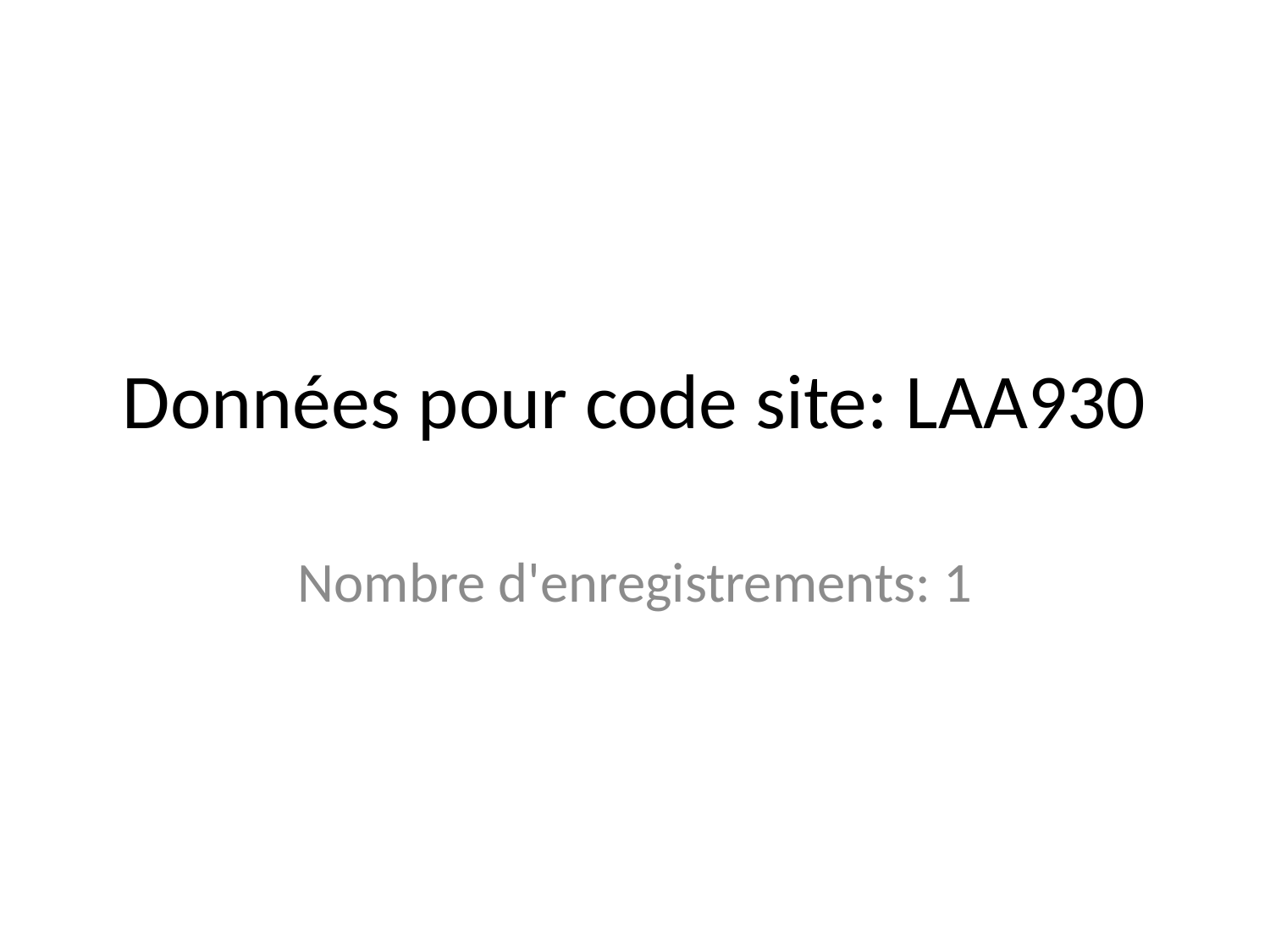

# Données pour code site: LAA930
Nombre d'enregistrements: 1